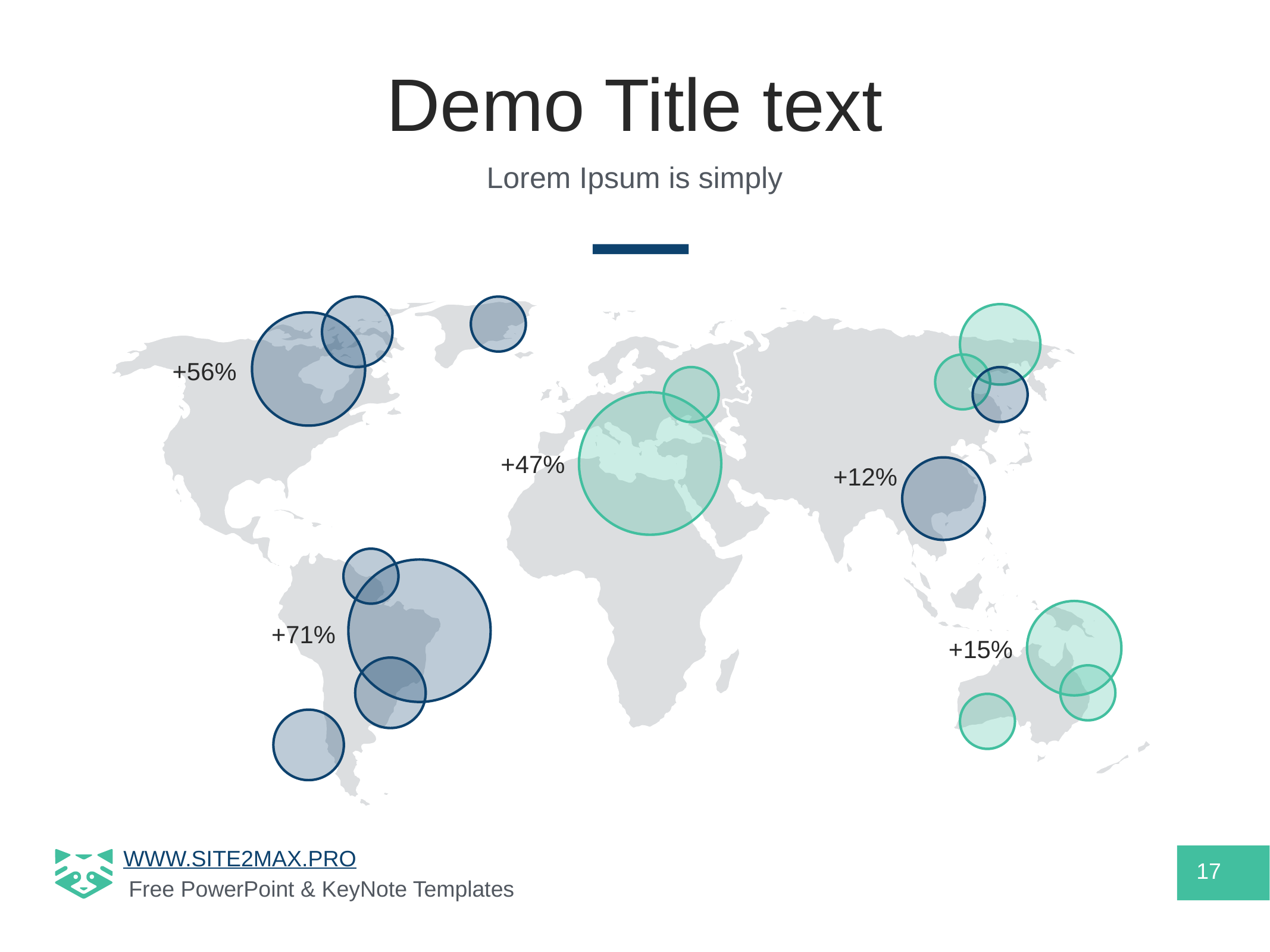

# Demo Title text
Lorem Ipsum is simply

+56%

+47%
+12%

+71%
+15%

17